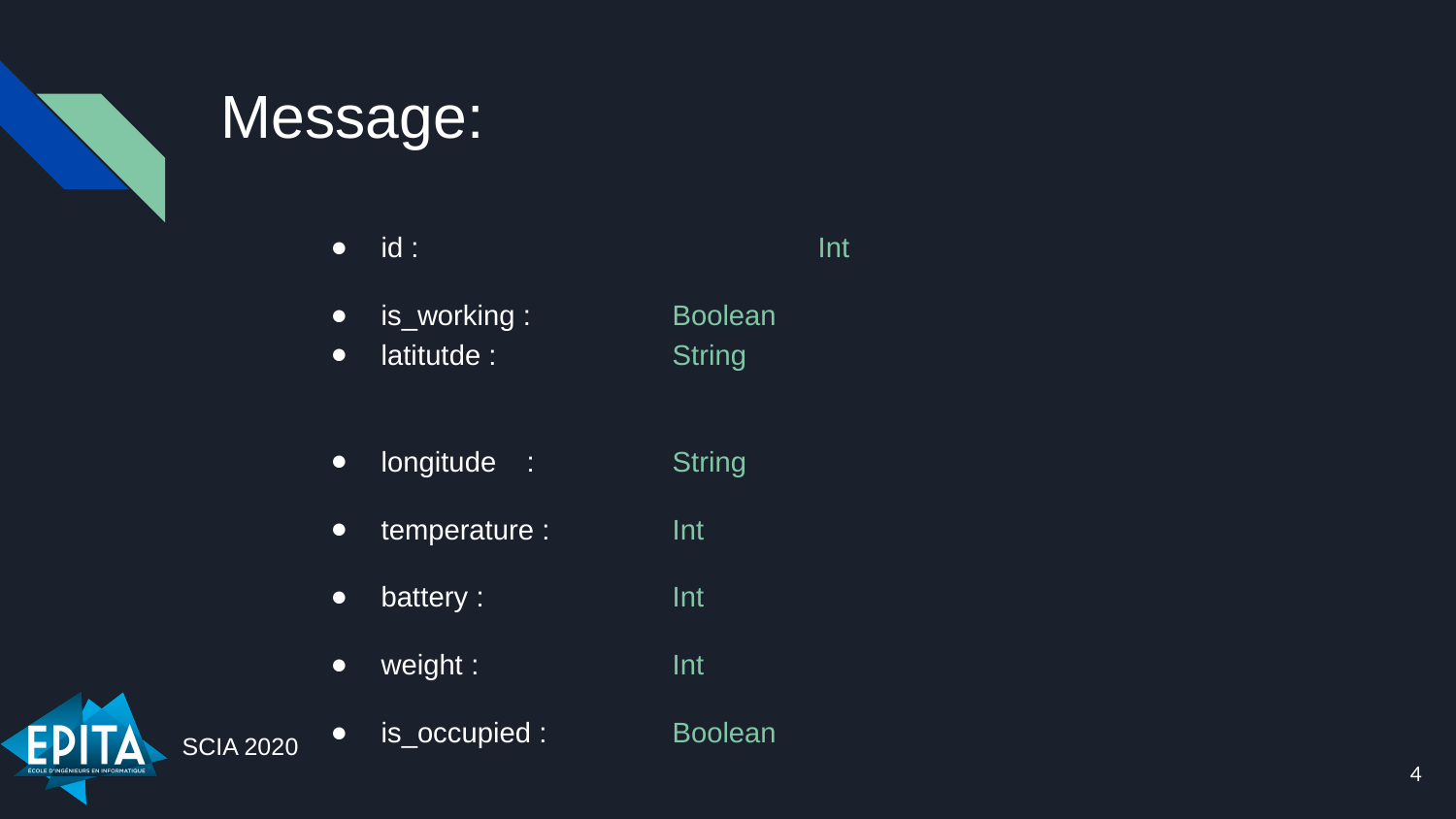

# Message:
id :			Int
is_working : 	Boolean
latitutde :		String

longitude	:	String
temperature :	Int
battery :		Int
weight :		Int
is_occupied : 	Boolean
4